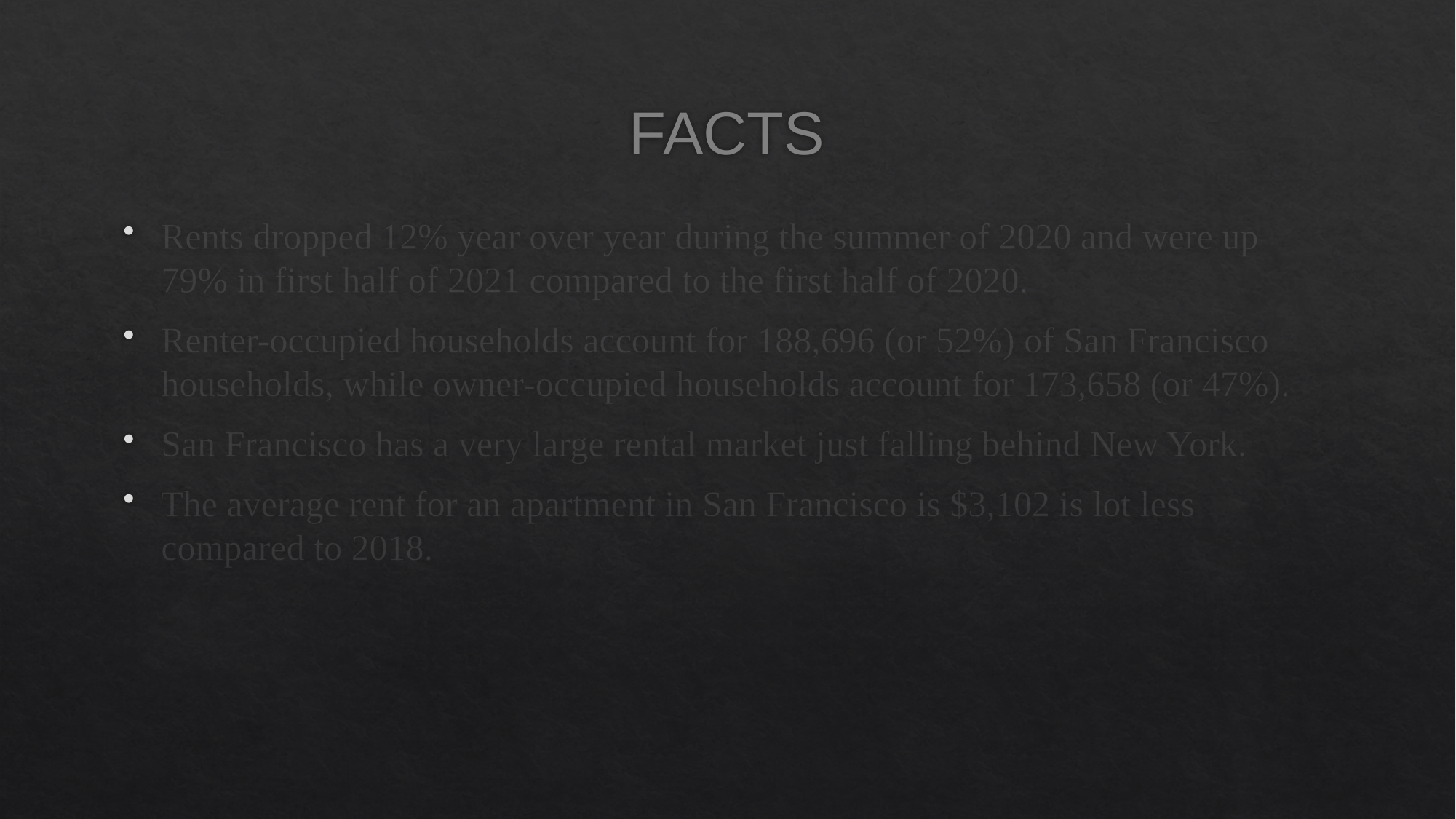

# FACTS
Rents dropped 12% year over year during the summer of 2020 and were up 79% in first half of 2021 compared to the first half of 2020.
Renter-occupied households account for 188,696 (or 52%) of San Francisco households, while owner-occupied households account for 173,658 (or 47%).
San Francisco has a very large rental market just falling behind New York.
The average rent for an apartment in San Francisco is $3,102 is lot less compared to 2018.